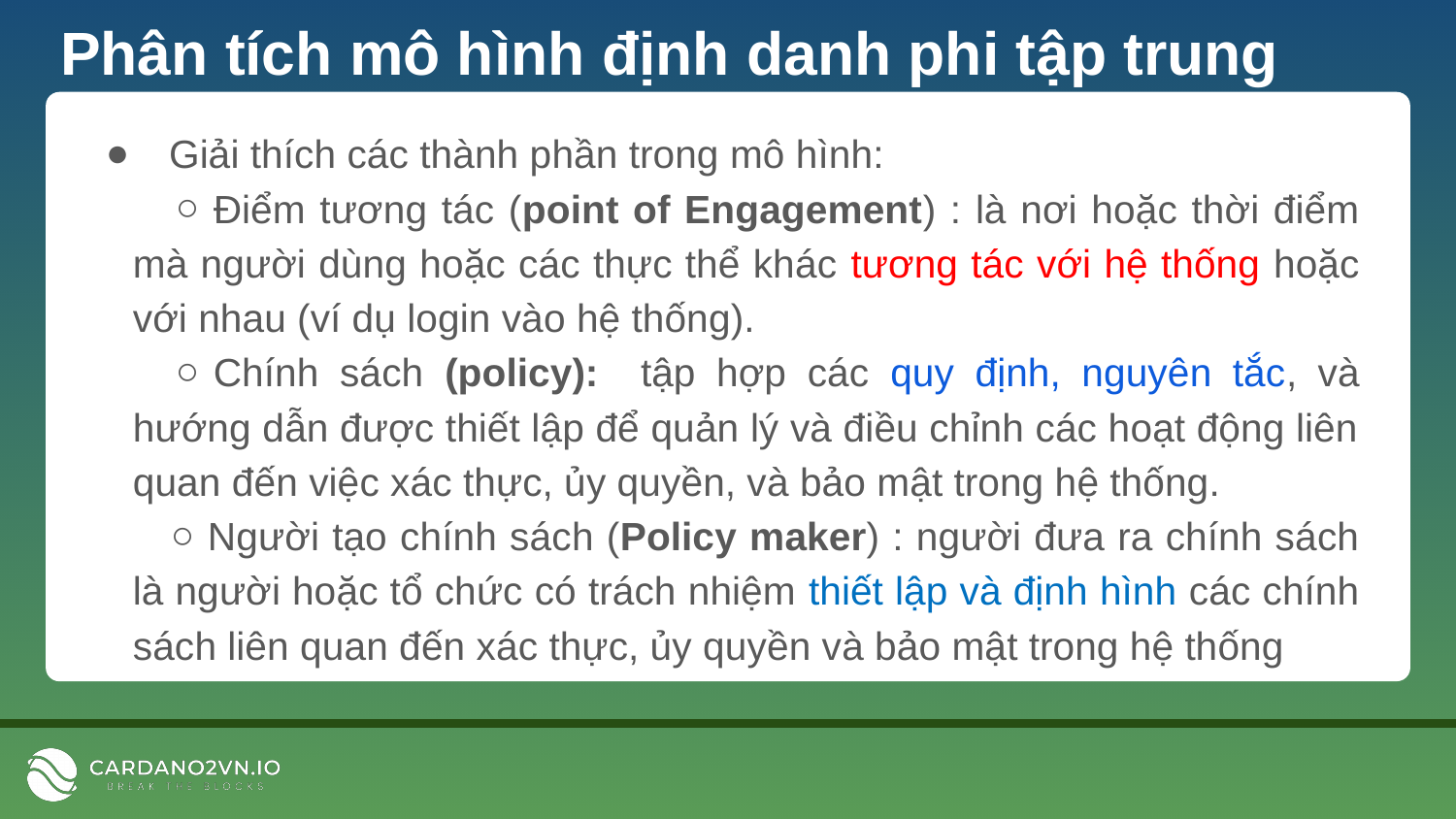

# Phân tích mô hình định danh phi tập trung
Giải thích các thành phần trong mô hình:
Điểm tương tác (point of Engagement) : là nơi hoặc thời điểm mà người dùng hoặc các thực thể khác tương tác với hệ thống hoặc với nhau (ví dụ login vào hệ thống).
Chính sách (policy):  tập hợp các quy định, nguyên tắc, và hướng dẫn được thiết lập để quản lý và điều chỉnh các hoạt động liên quan đến việc xác thực, ủy quyền, và bảo mật trong hệ thống.
Người tạo chính sách (Policy maker) : người đưa ra chính sách là người hoặc tổ chức có trách nhiệm thiết lập và định hình các chính sách liên quan đến xác thực, ủy quyền và bảo mật trong hệ thống